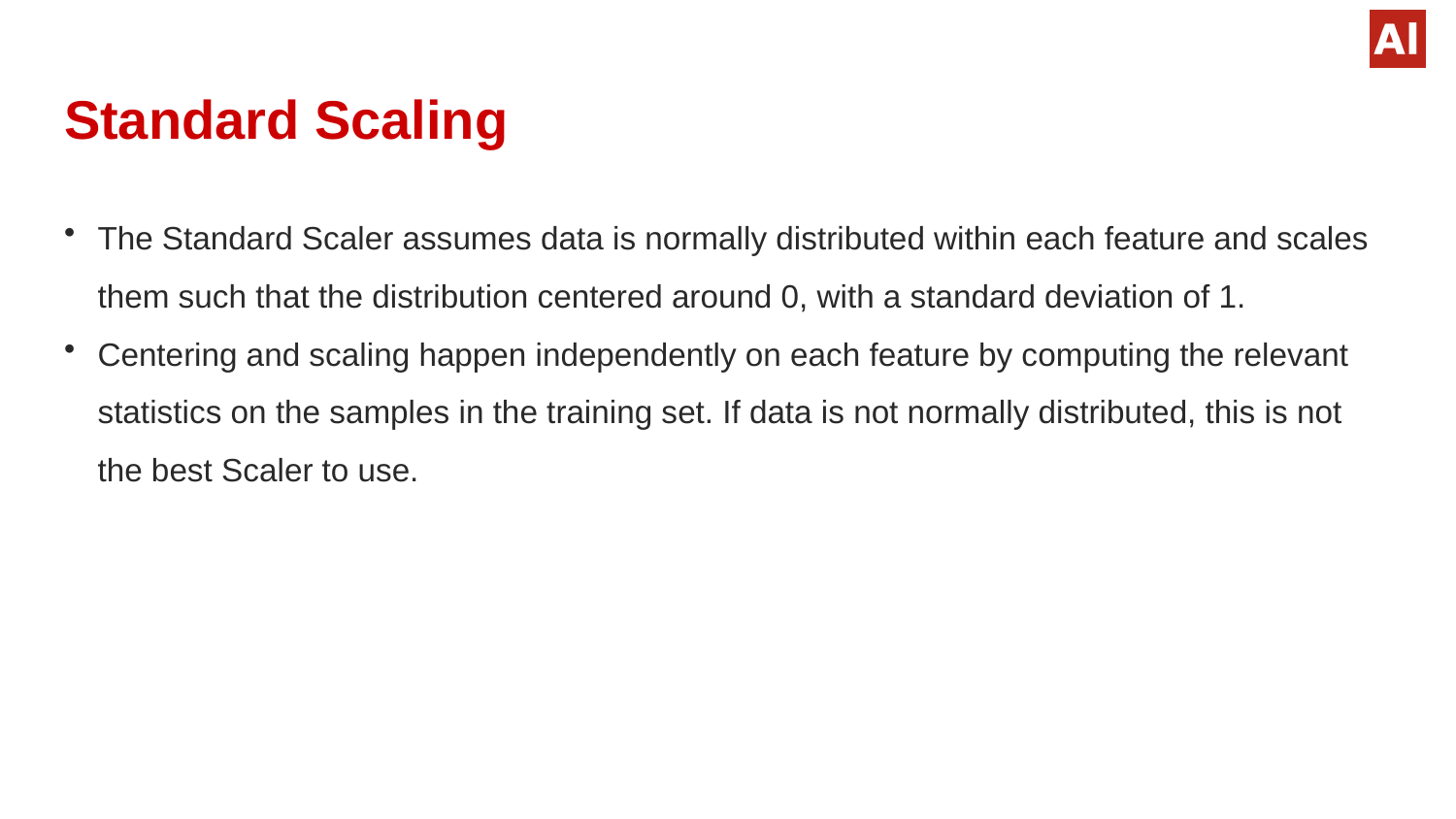

# Standard Scaling
The Standard Scaler assumes data is normally distributed within each feature and scales them such that the distribution centered around 0, with a standard deviation of 1.
Centering and scaling happen independently on each feature by computing the relevant statistics on the samples in the training set. If data is not normally distributed, this is not the best Scaler to use.